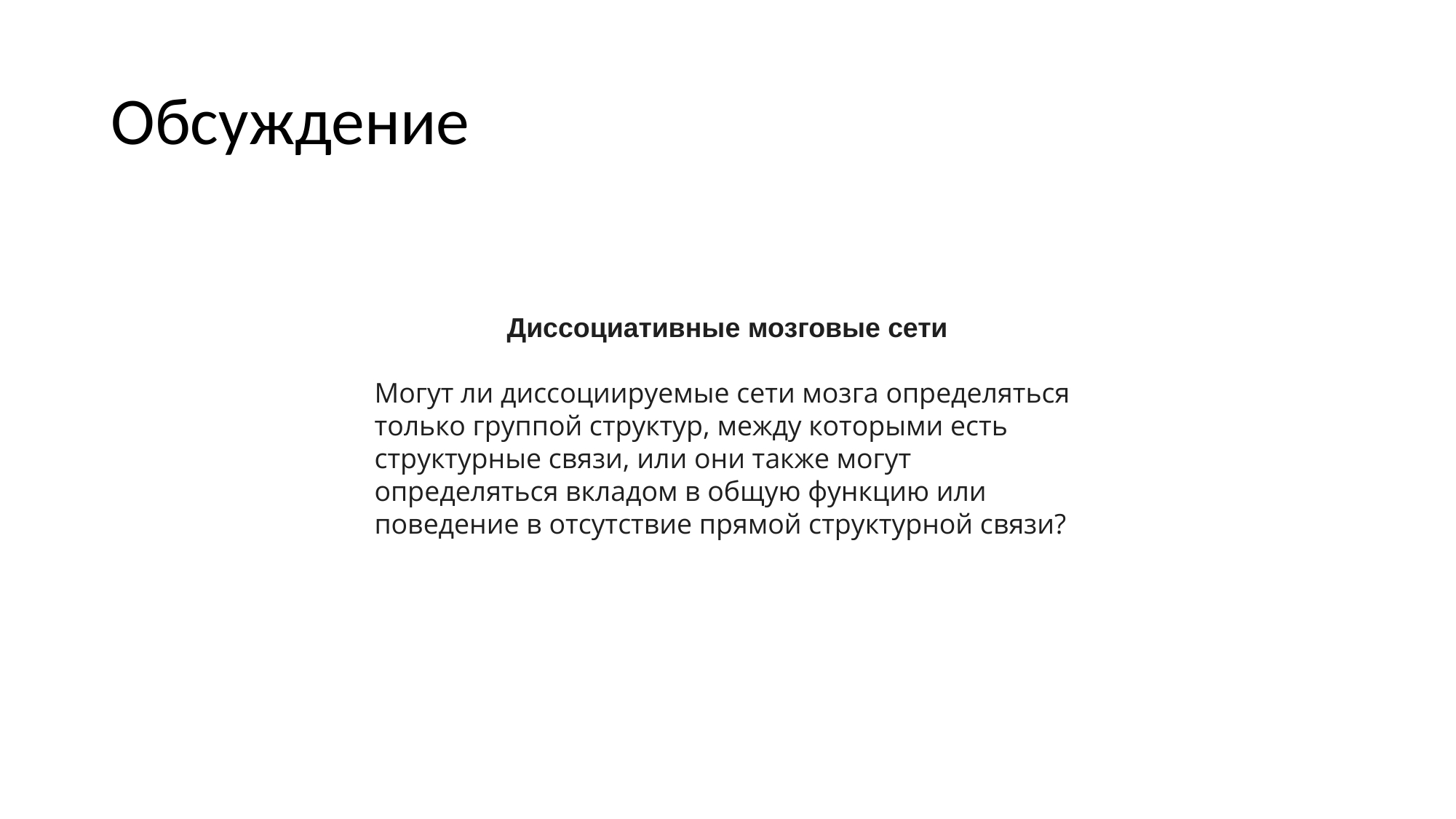

# Обсуждение
Диссоциативные мозговые сети

Могут ли диссоциируемые сети мозга определяться только группой структур, между которыми есть структурные связи, или они также могут определяться вкладом в общую функцию или поведение в отсутствие прямой структурной связи?